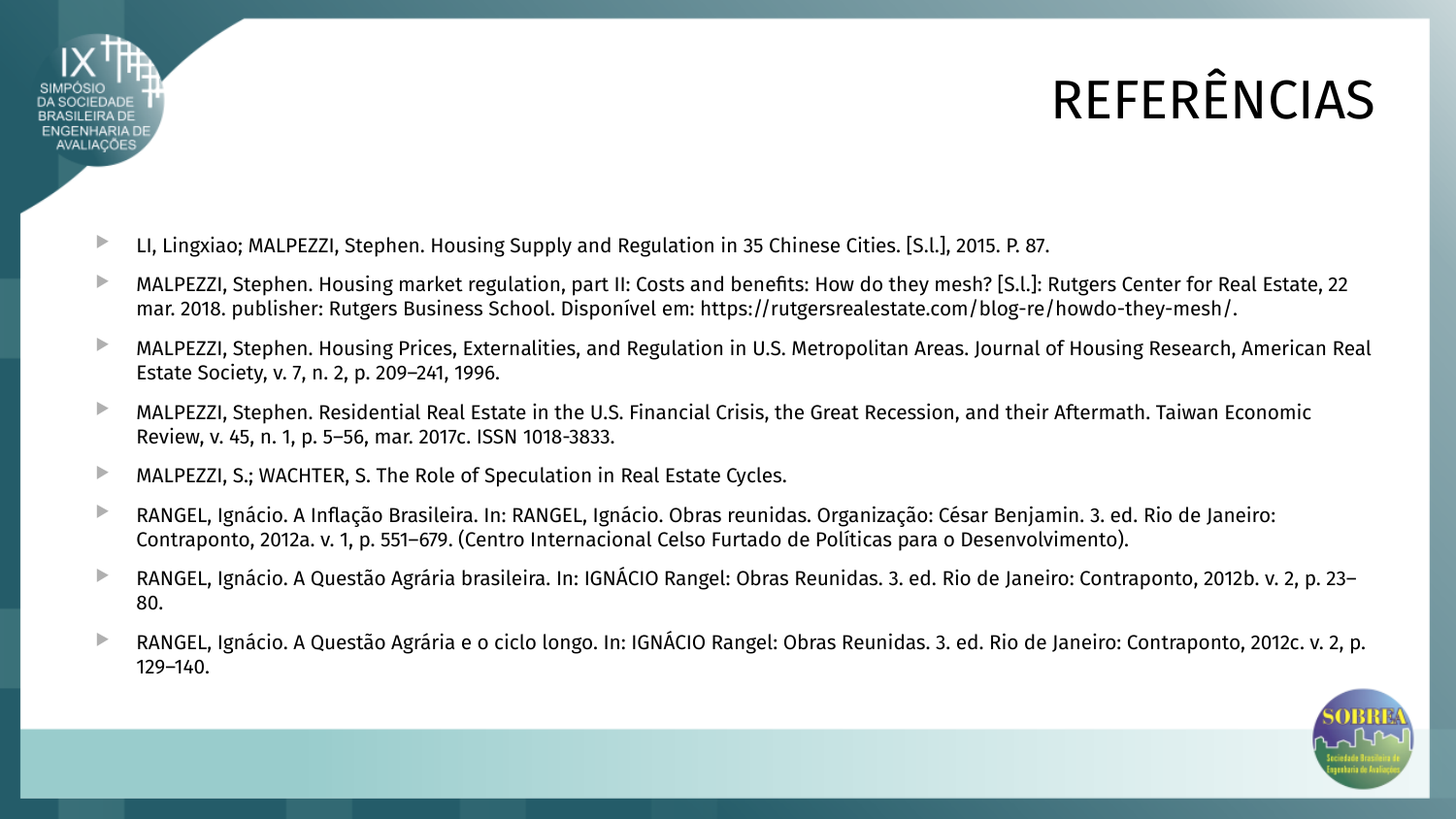

# REFERÊNCIAS
LI, Lingxiao; MALPEZZI, Stephen. Housing Supply and Regulation in 35 Chinese Cities. [S.l.], 2015. P. 87.
MALPEZZI, Stephen. Housing market regulation, part II: Costs and benefits: How do they mesh? [S.l.]: Rutgers Center for Real Estate, 22 mar. 2018. publisher: Rutgers Business School. Disponível em: https://rutgersrealestate.com/blog-re/howdo-they-mesh/.
MALPEZZI, Stephen. Housing Prices, Externalities, and Regulation in U.S. Metropolitan Areas. Journal of Housing Research, American Real Estate Society, v. 7, n. 2, p. 209–241, 1996.
MALPEZZI, Stephen. Residential Real Estate in the U.S. Financial Crisis, the Great Recession, and their Aftermath. Taiwan Economic Review, v. 45, n. 1, p. 5–56, mar. 2017c. ISSN 1018-3833.
MALPEZZI, S.; WACHTER, S. The Role of Speculation in Real Estate Cycles.
RANGEL, Ignácio. A Inﬂação Brasileira. In: RANGEL, Ignácio. Obras reunidas. Organização: César Benjamin. 3. ed. Rio de Janeiro: Contraponto, 2012a. v. 1, p. 551–679. (Centro Internacional Celso Furtado de Políticas para o Desenvolvimento).
RANGEL, Ignácio. A Questão Agrária brasileira. In: IGNÁCIO Rangel: Obras Reunidas. 3. ed. Rio de Janeiro: Contraponto, 2012b. v. 2, p. 23–80.
RANGEL, Ignácio. A Questão Agrária e o ciclo longo. In: IGNÁCIO Rangel: Obras Reunidas. 3. ed. Rio de Janeiro: Contraponto, 2012c. v. 2, p. 129–140.